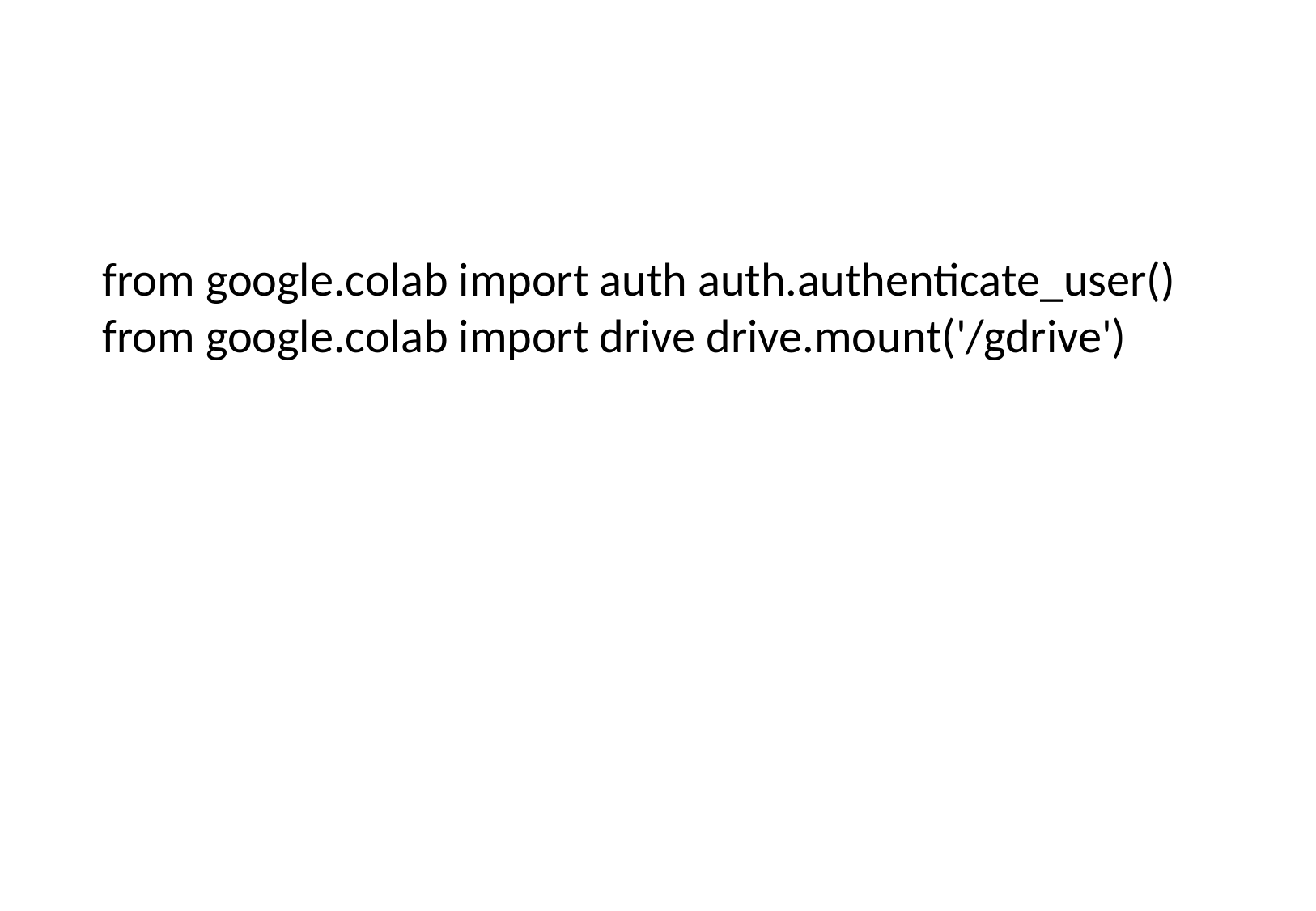

from google.colab import auth auth.authenticate_user() from google.colab import drive drive.mount('/gdrive')